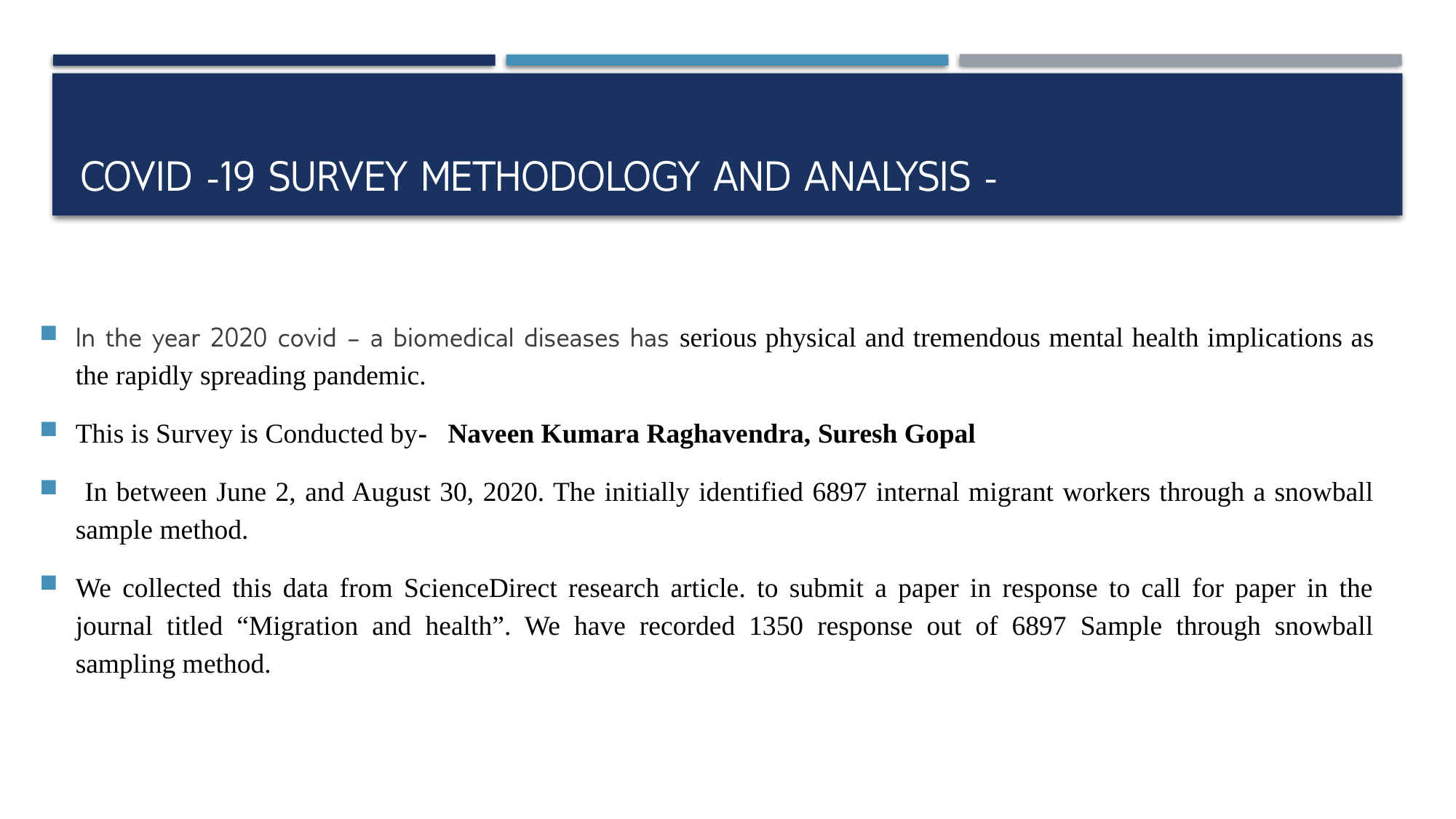

# Covid -19 survey methodology and analysis -
In the year 2020 covid – a biomedical diseases has serious physical and tremendous mental health implications as the rapidly spreading pandemic.
This is Survey is Conducted by-   Naveen Kumara Raghavendra, Suresh Gopal
 In between June 2, and August 30, 2020. The initially identified 6897 internal migrant workers through a snowball sample method.
We collected this data from ScienceDirect research article. to submit a paper in response to call for paper in the journal titled “Migration and health”. We have recorded 1350 response out of 6897 Sample through snowball sampling method.